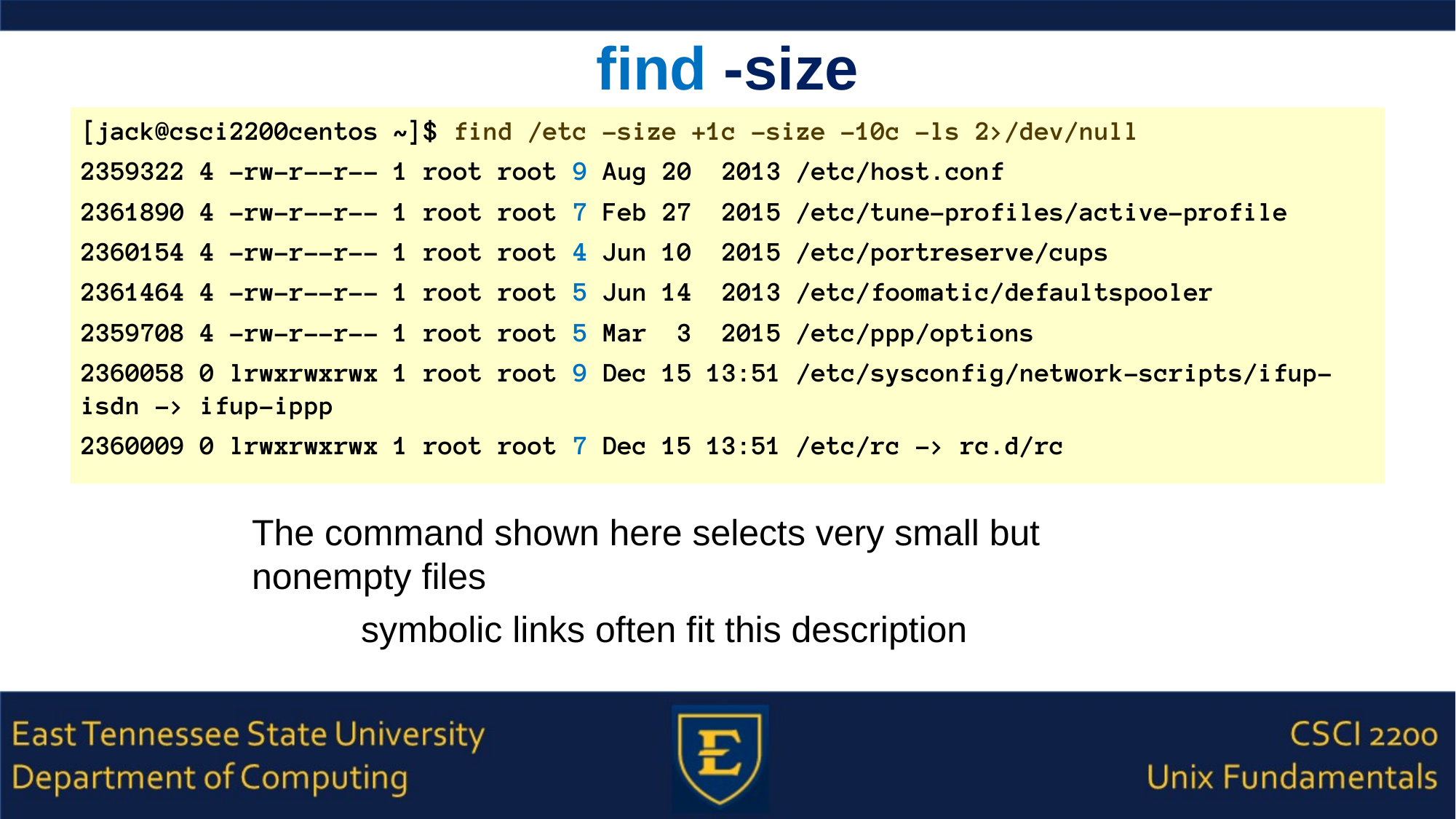

# find -size
[jack@csci2200centos ~]$ find /etc -size +1c -size -10c -ls 2>/dev/null
2359322 4 -rw-r--r-- 1 root root 9 Aug 20  2013 /etc/host.conf
2361890 4 -rw-r--r-- 1 root root 7 Feb 27  2015 /etc/tune-profiles/active-profile
2360154 4 -rw-r--r-- 1 root root 4 Jun 10  2015 /etc/portreserve/cups
2361464 4 -rw-r--r-- 1 root root 5 Jun 14  2013 /etc/foomatic/defaultspooler
2359708 4 -rw-r--r-- 1 root root 5 Mar  3  2015 /etc/ppp/options
2360058 0 lrwxrwxrwx 1 root root 9 Dec 15 13:51 /etc/sysconfig/network-scripts/ifup-isdn -> ifup-ippp
2360009 0 lrwxrwxrwx 1 root root 7 Dec 15 13:51 /etc/rc -> rc.d/rc
The command shown here selects very small but nonempty files
	symbolic links often fit this description